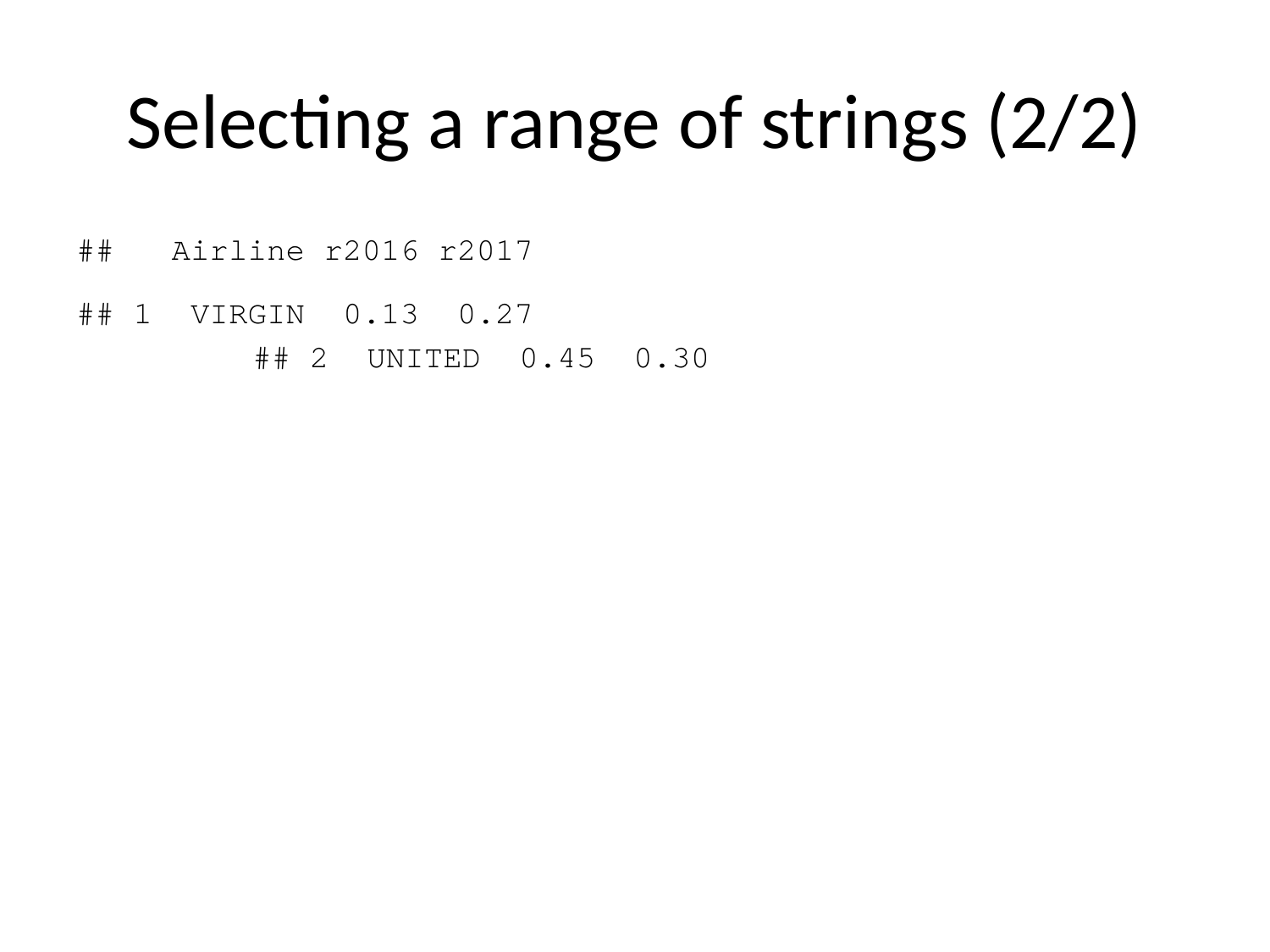

# Selecting a range of strings (2/2)
##   Airline r2016 r2017
## 1  VIRGIN  0.13  0.27
## 2  UNITED  0.45  0.30